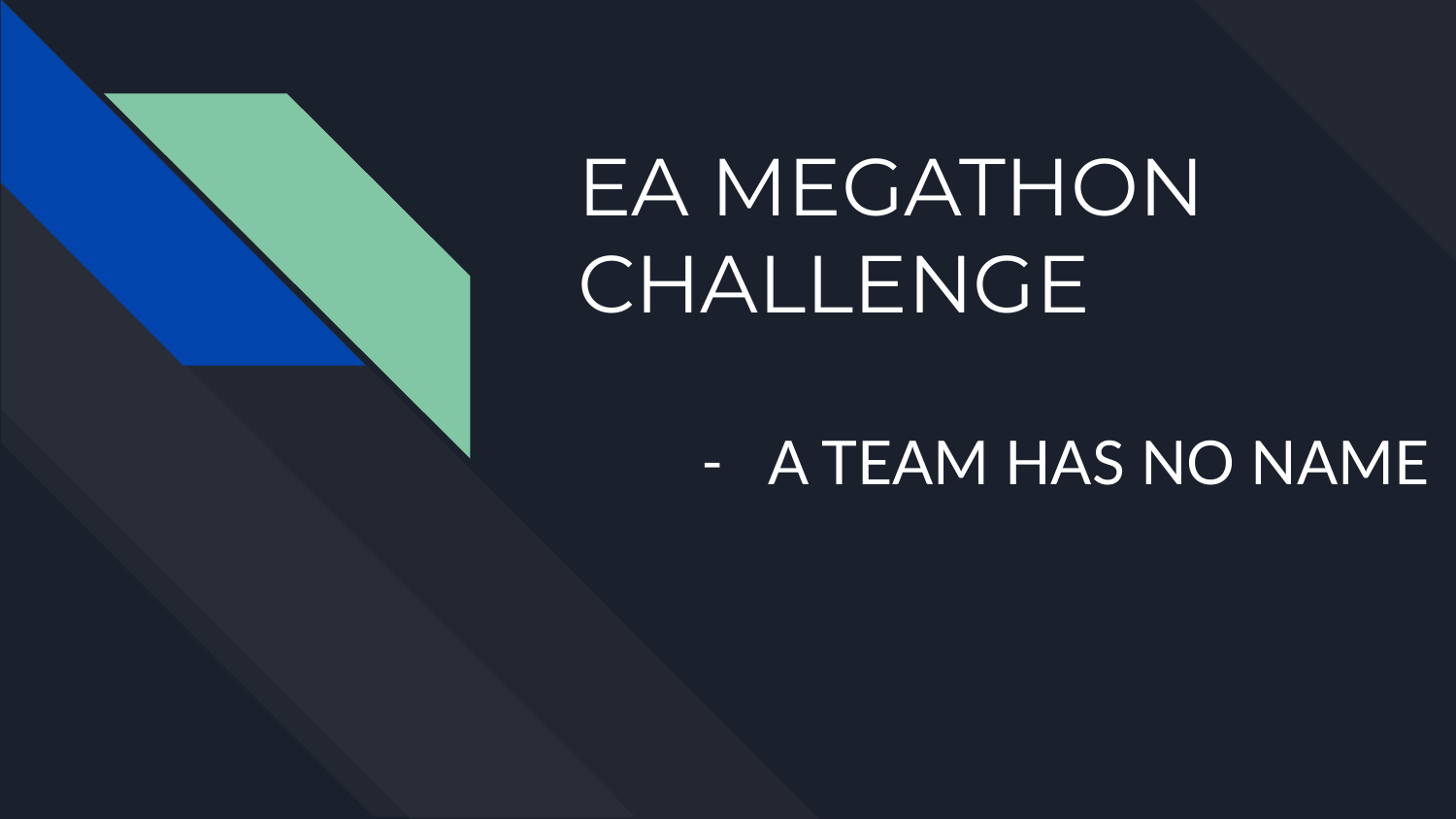

# EA MEGATHON CHALLENGE
A TEAM HAS NO NAME